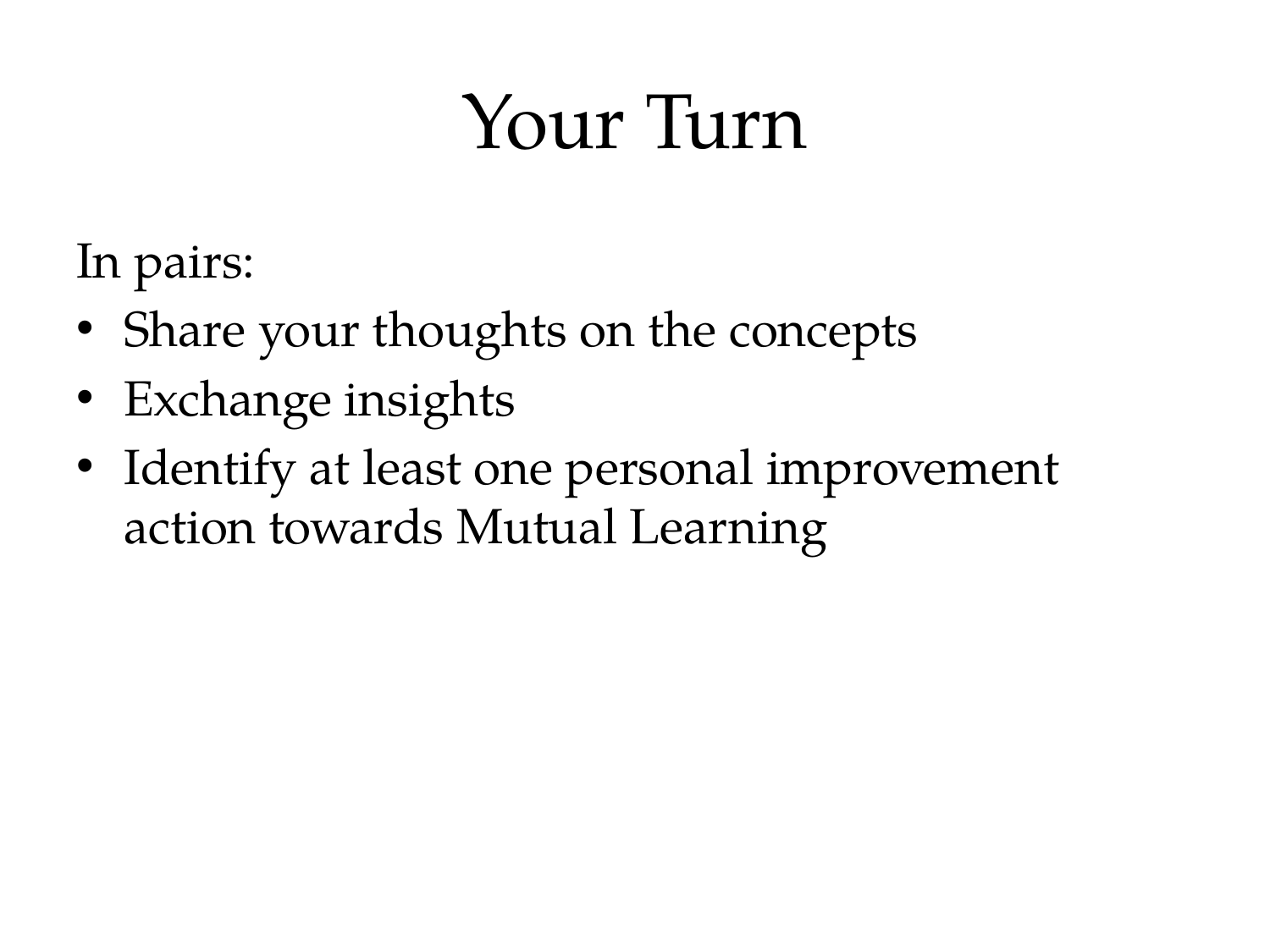

# Your Turn
In pairs:
Share your thoughts on the concepts
Exchange insights
Identify at least one personal improvement action towards Mutual Learning